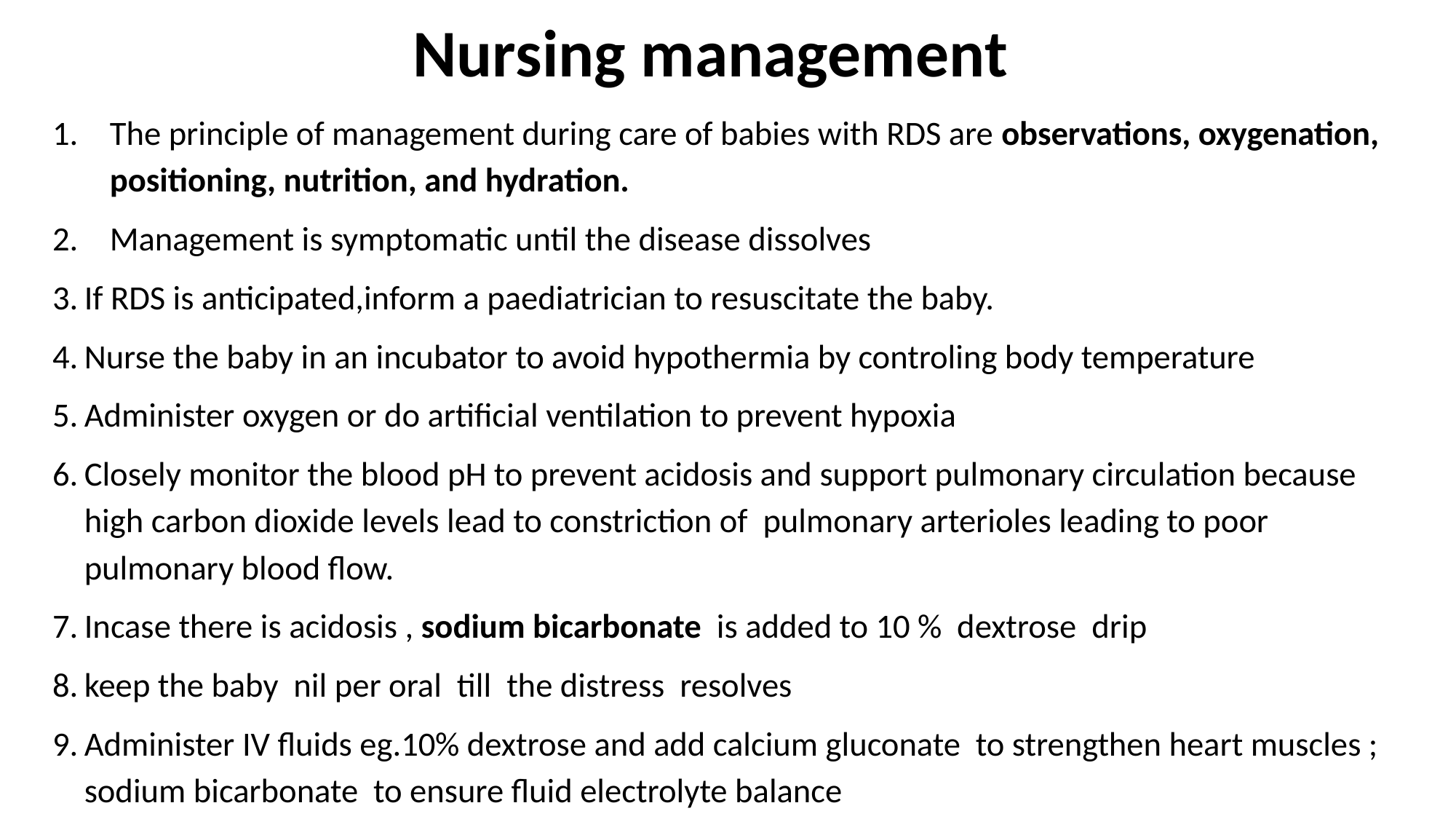

# Nursing management
The principle of management during care of babies with RDS are observations, oxygenation, positioning, nutrition, and hydration.
Management is symptomatic until the disease dissolves
If RDS is anticipated,inform a paediatrician to resuscitate the baby.
Nurse the baby in an incubator to avoid hypothermia by controling body temperature
Administer oxygen or do artificial ventilation to prevent hypoxia
Closely monitor the blood pH to prevent acidosis and support pulmonary circulation because high carbon dioxide levels lead to constriction of  pulmonary arterioles leading to poor pulmonary blood flow.
Incase there is acidosis , sodium bicarbonate  is added to 10 %  dextrose  drip
keep the baby  nil per oral  till  the distress  resolves
Administer IV fluids eg.10% dextrose and add calcium gluconate  to strengthen heart muscles ; sodium bicarbonate  to ensure fluid electrolyte balance